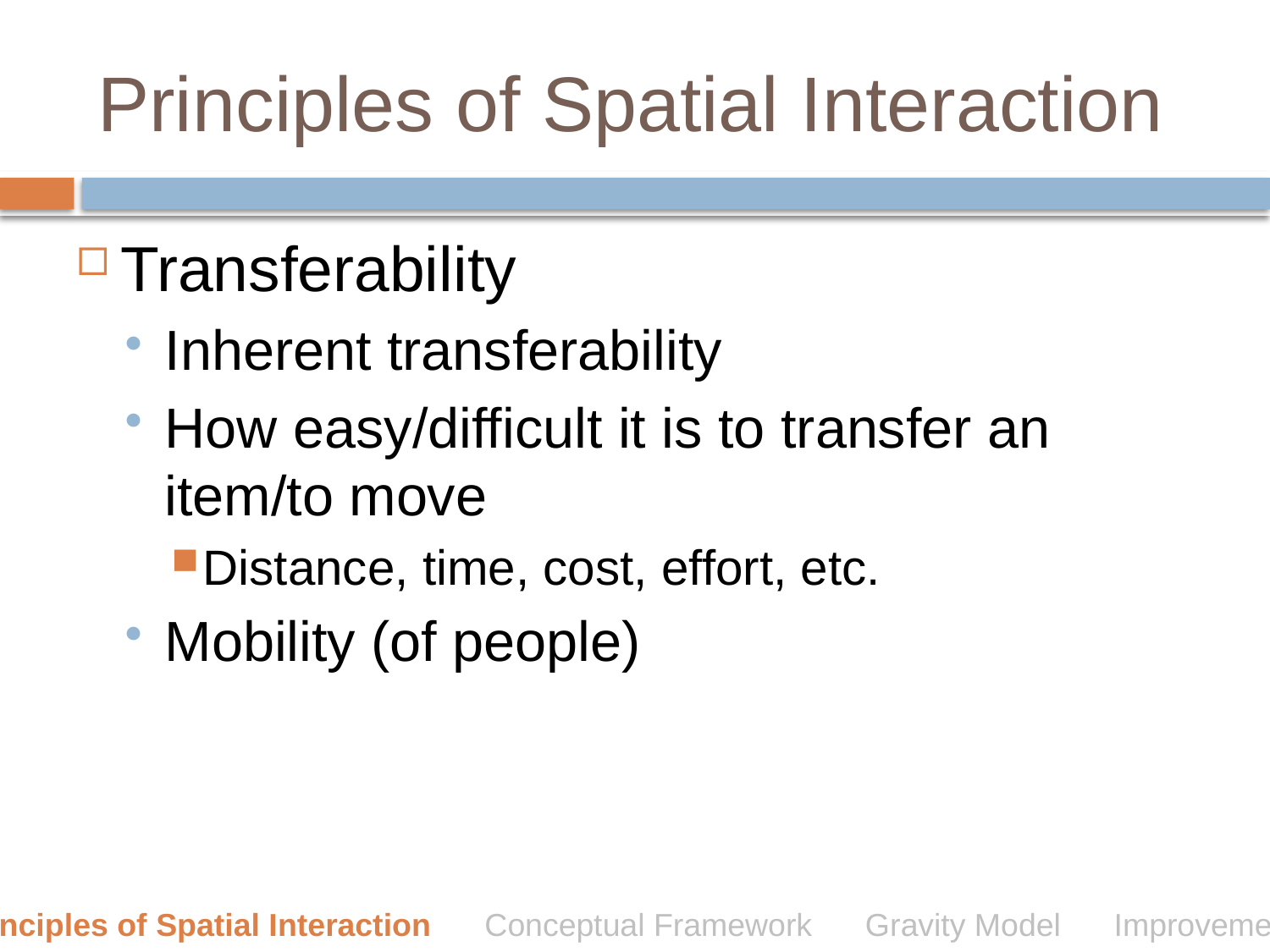

# Principles of Spatial Interaction
Transferability
Inherent transferability
How easy/difficult it is to transfer an item/to move
Distance, time, cost, effort, etc.
Mobility (of people)
Principles of Spatial Interaction      Conceptual Framework      Gravity Model      Improvements